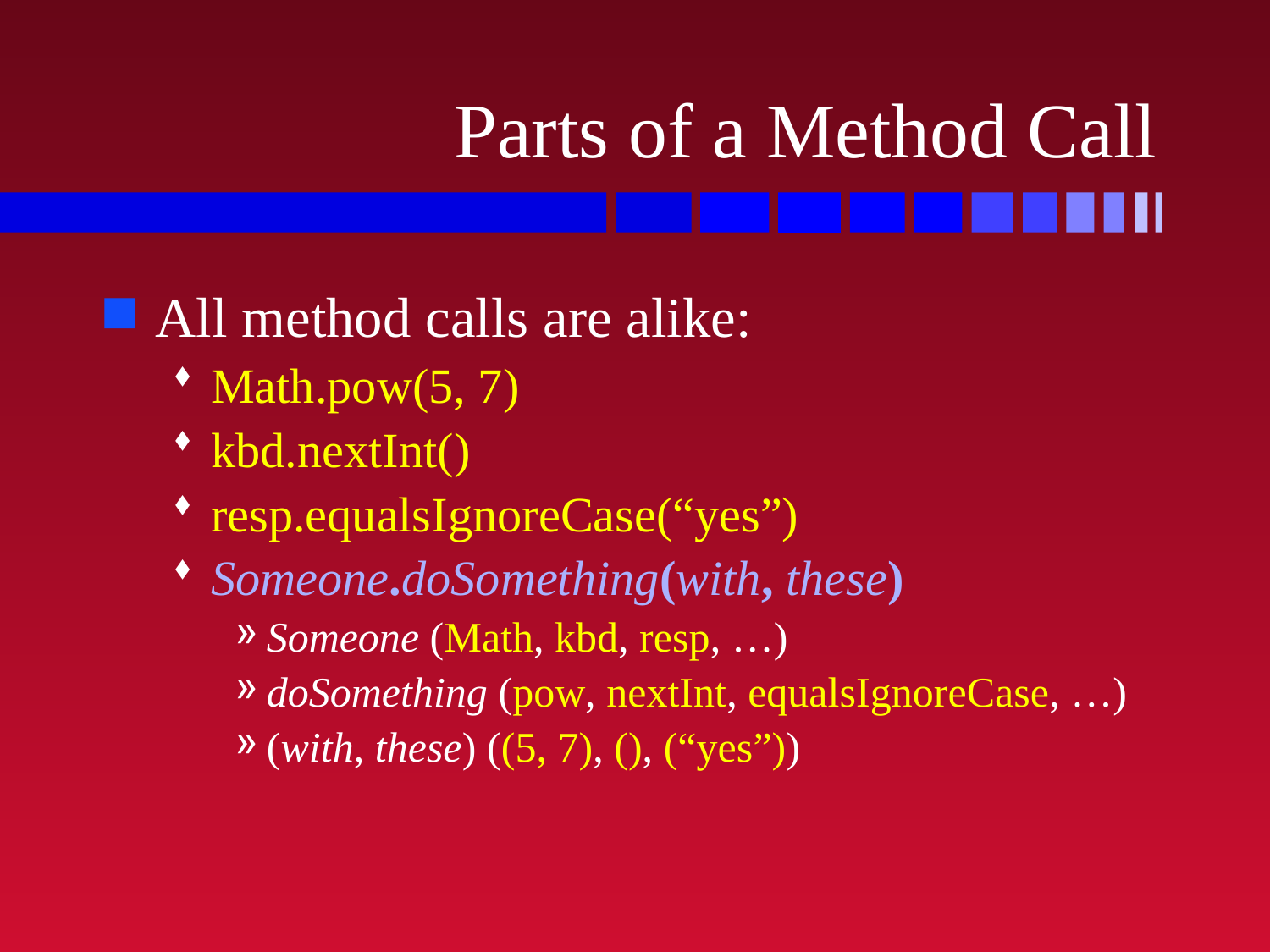

# Parts of a Method Call
All method calls are alike:
Math.pow(5, 7)
kbd.nextInt()
resp.equalsIgnoreCase(“yes”)
Someone.doSomething(with, these)
Someone (Math, kbd, resp, …)
doSomething (pow, nextInt, equalsIgnoreCase, …)
(with, these) ((5, 7), (), (“yes”))